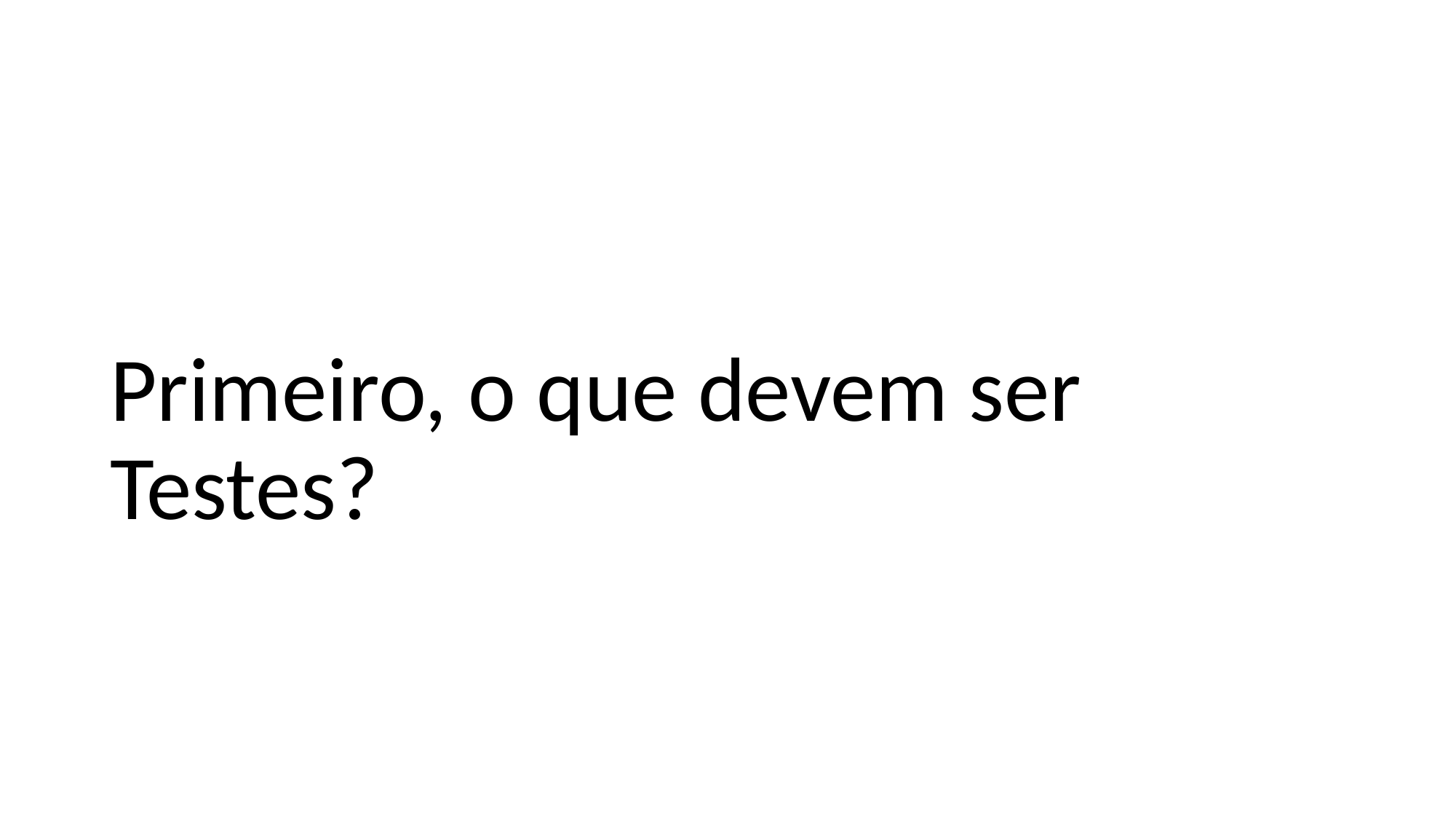

# Primeiro, o que devem ser Testes?